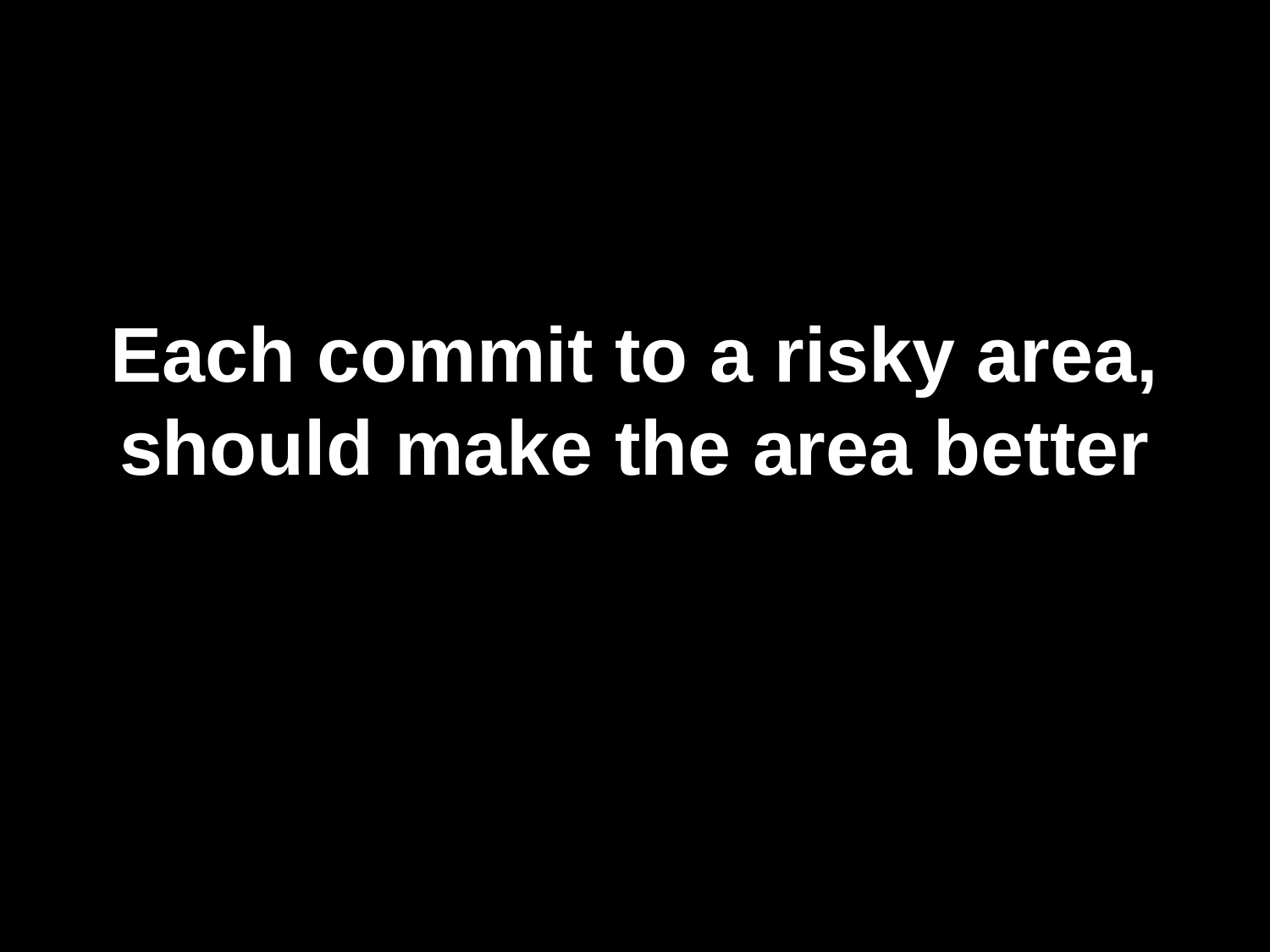

# Each commit to a risky area, should make the area better